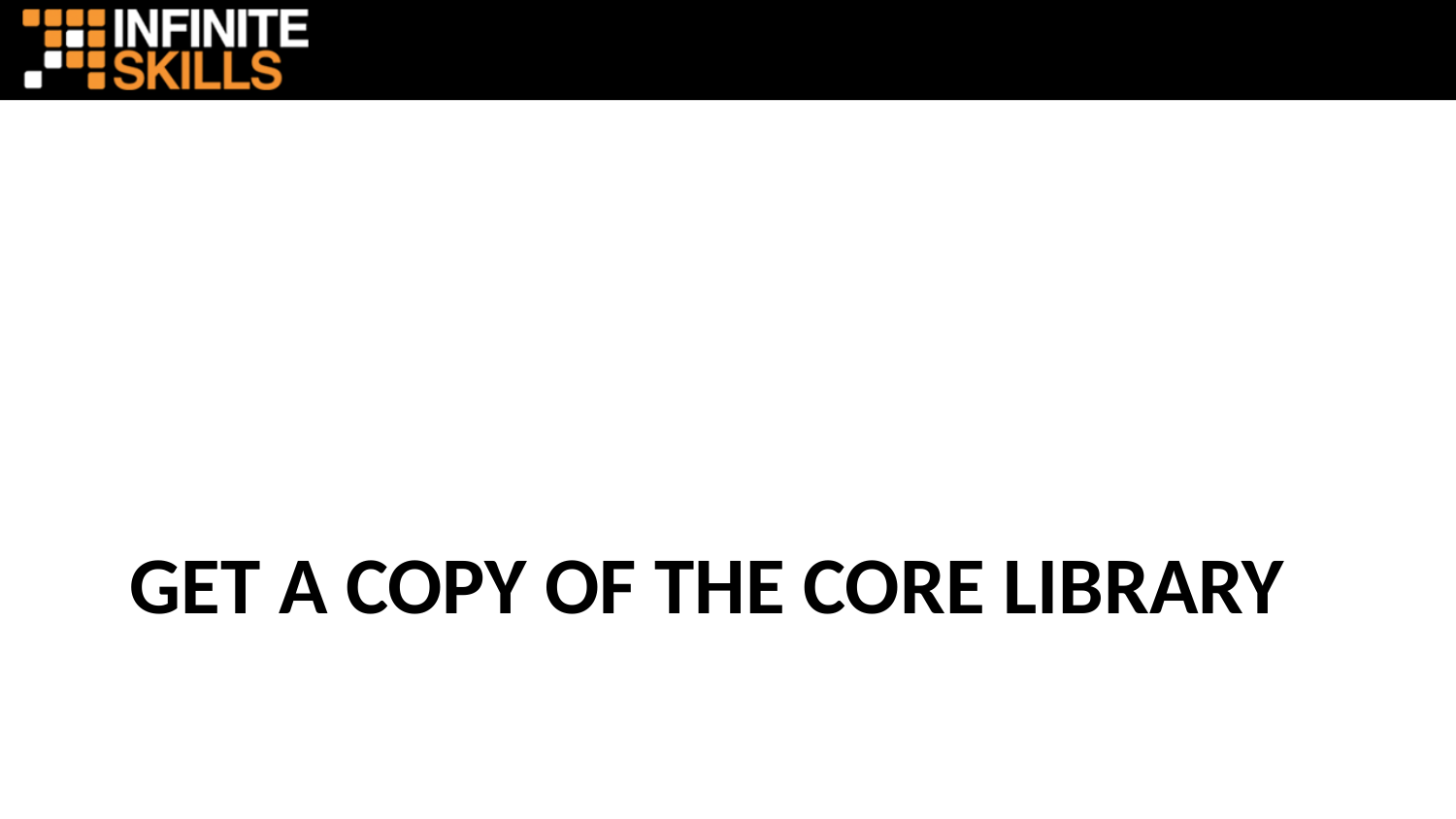

# Get a copy of the core library